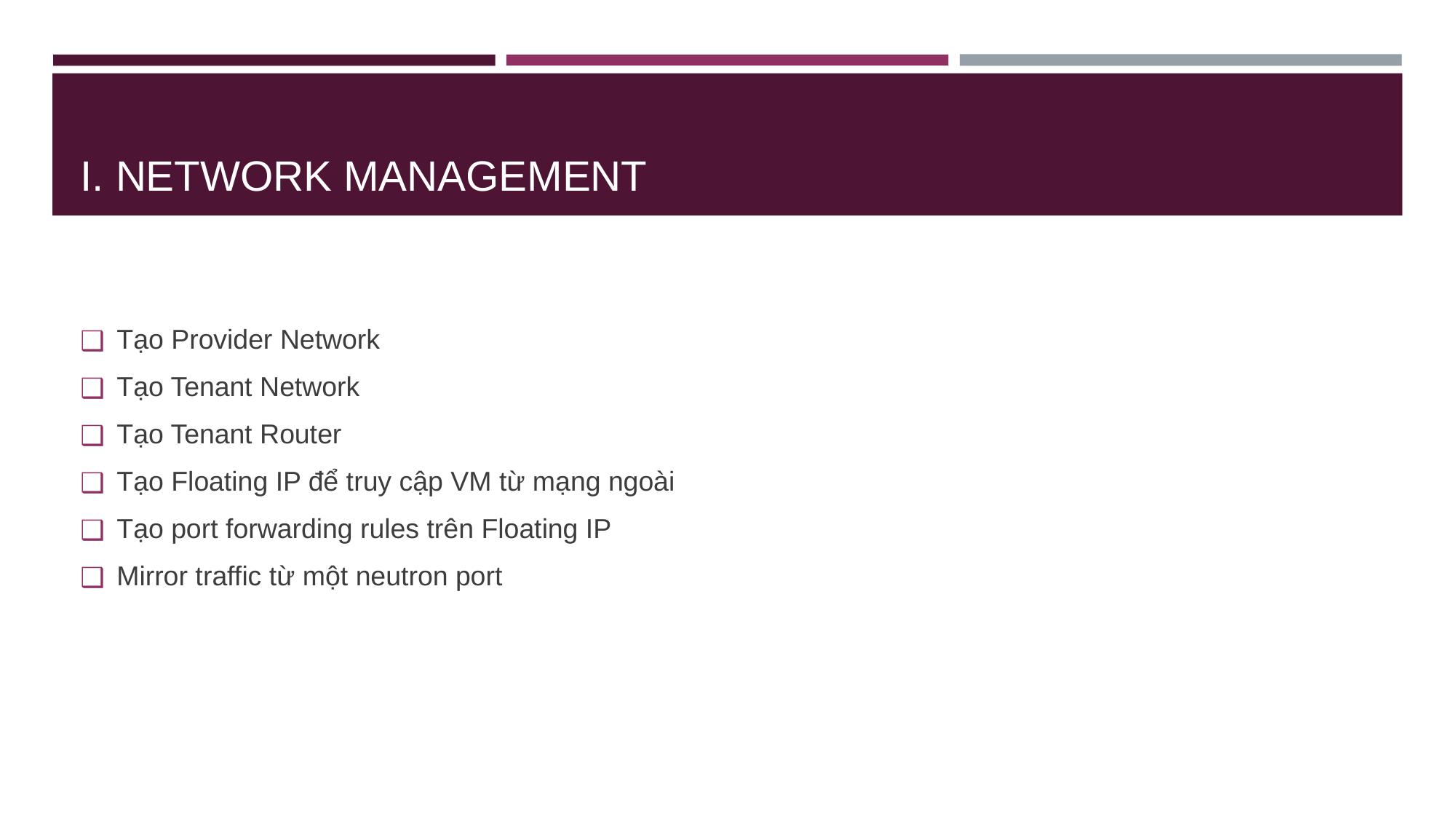

# I. NETWORK MANAGEMENT
Tạo Provider Network
Tạo Tenant Network
Tạo Tenant Router
Tạo Floating IP để truy cập VM từ mạng ngoài
Tạo port forwarding rules trên Floating IP
Mirror traffic từ một neutron port